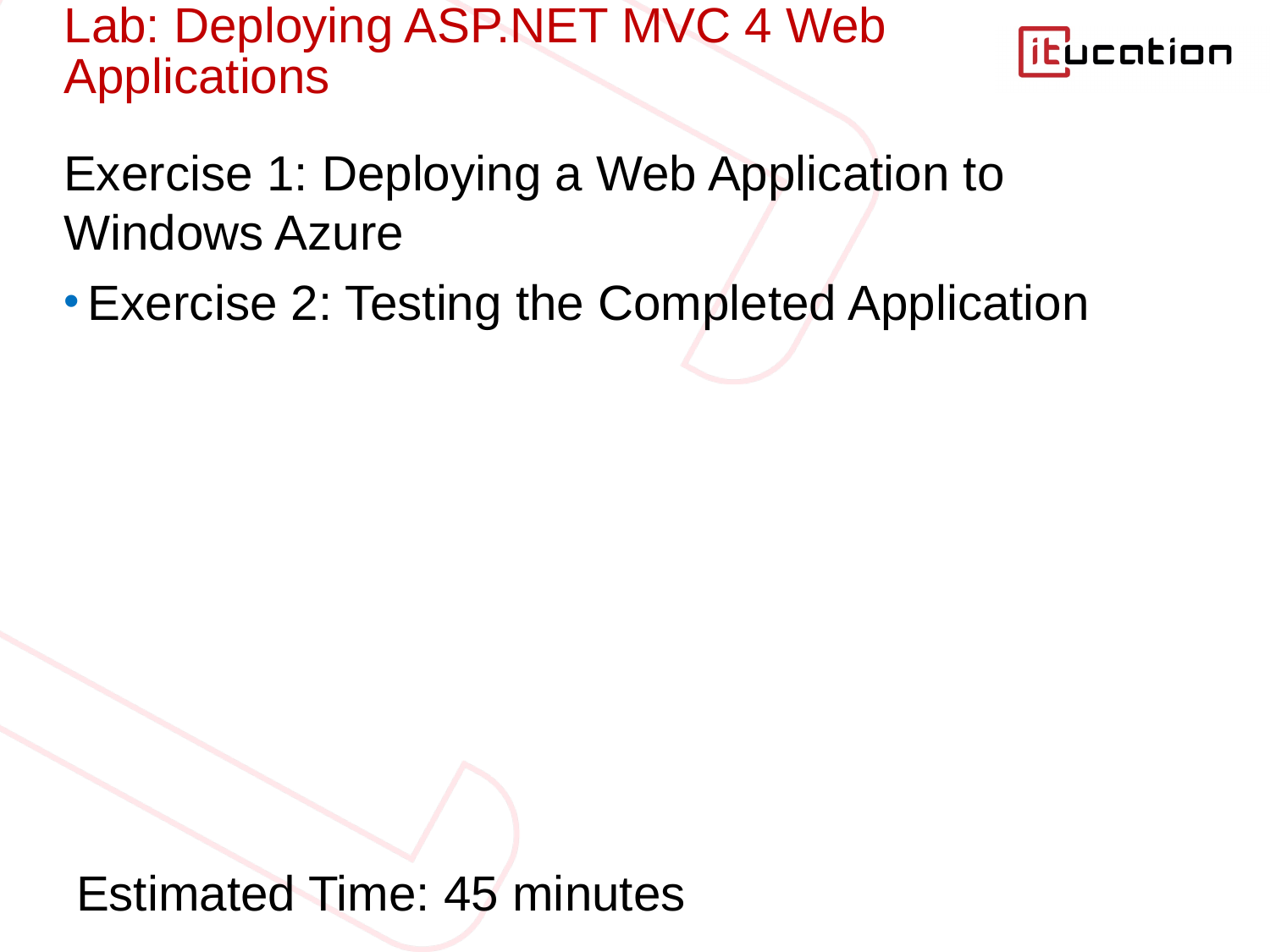

# Lab: Deploying ASP.NET MVC 4 Web Applications
Exercise 1: Deploying a Web Application to Windows Azure
Exercise 2: Testing the Completed Application
Estimated Time: 45 minutes